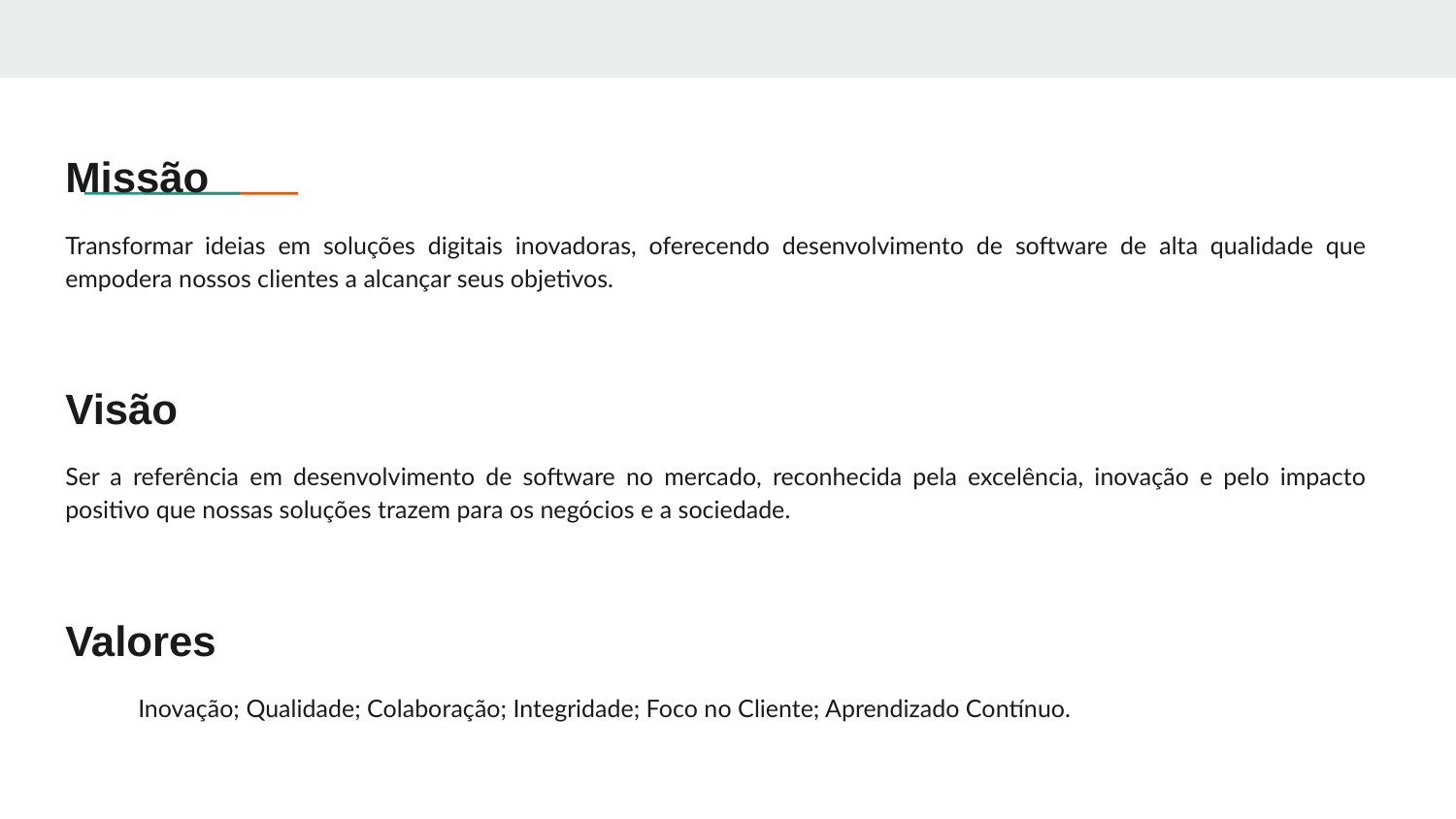

Missão
Transformar ideias em soluções digitais inovadoras, oferecendo desenvolvimento de software de alta qualidade que empodera nossos clientes a alcançar seus objetivos.

Visão
Ser a referência em desenvolvimento de software no mercado, reconhecida pela excelência, inovação e pelo impacto positivo que nossas soluções trazem para os negócios e a sociedade.

Valores
Inovação; Qualidade; Colaboração; Integridade; Foco no Cliente; Aprendizado Contínuo.